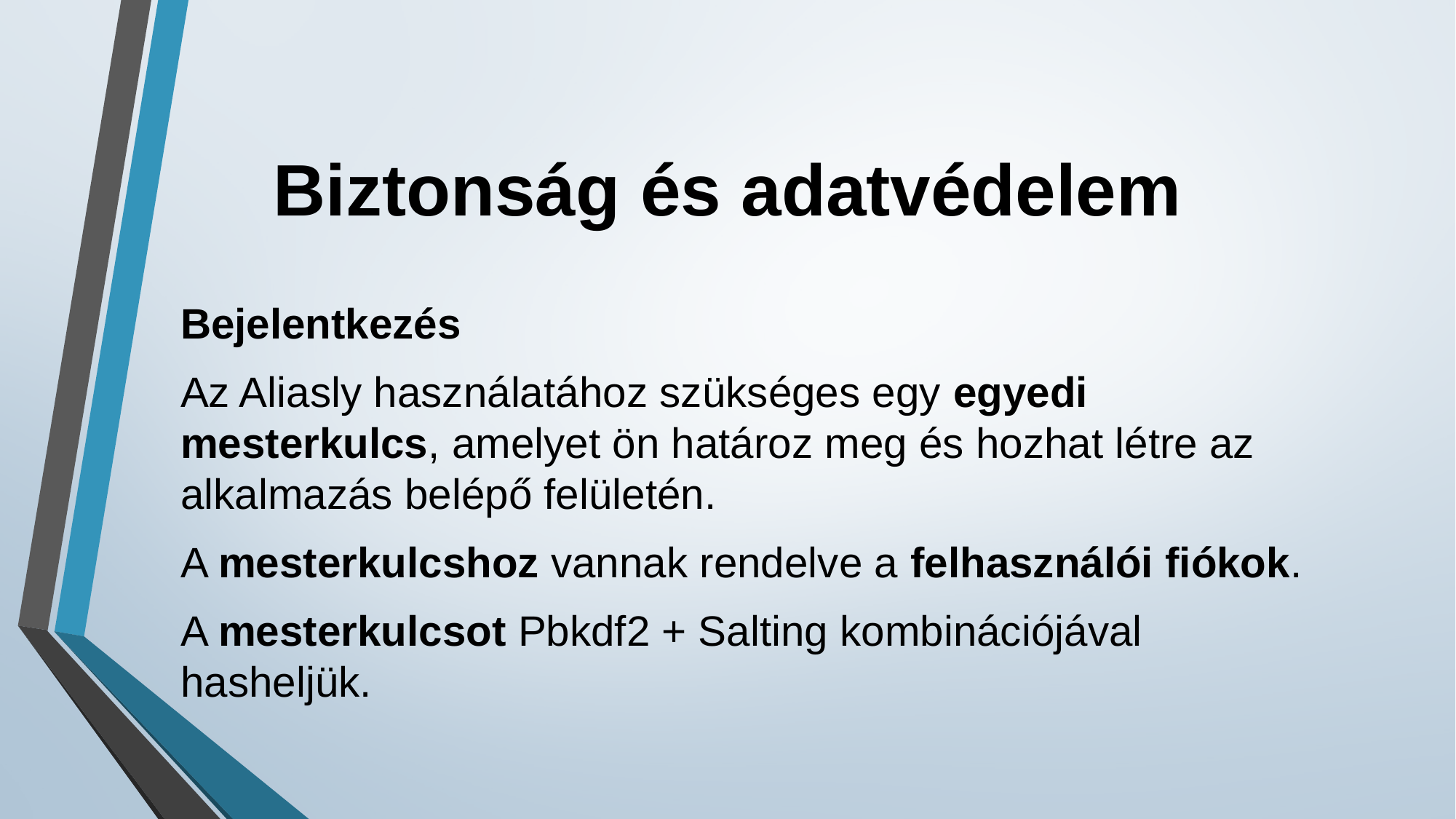

# Biztonság és adatvédelem
Bejelentkezés
Az Aliasly használatához szükséges egy egyedi mesterkulcs, amelyet ön határoz meg és hozhat létre az alkalmazás belépő felületén.
A mesterkulcshoz vannak rendelve a felhasználói fiókok.
A mesterkulcsot Pbkdf2 + Salting kombinációjával hasheljük.